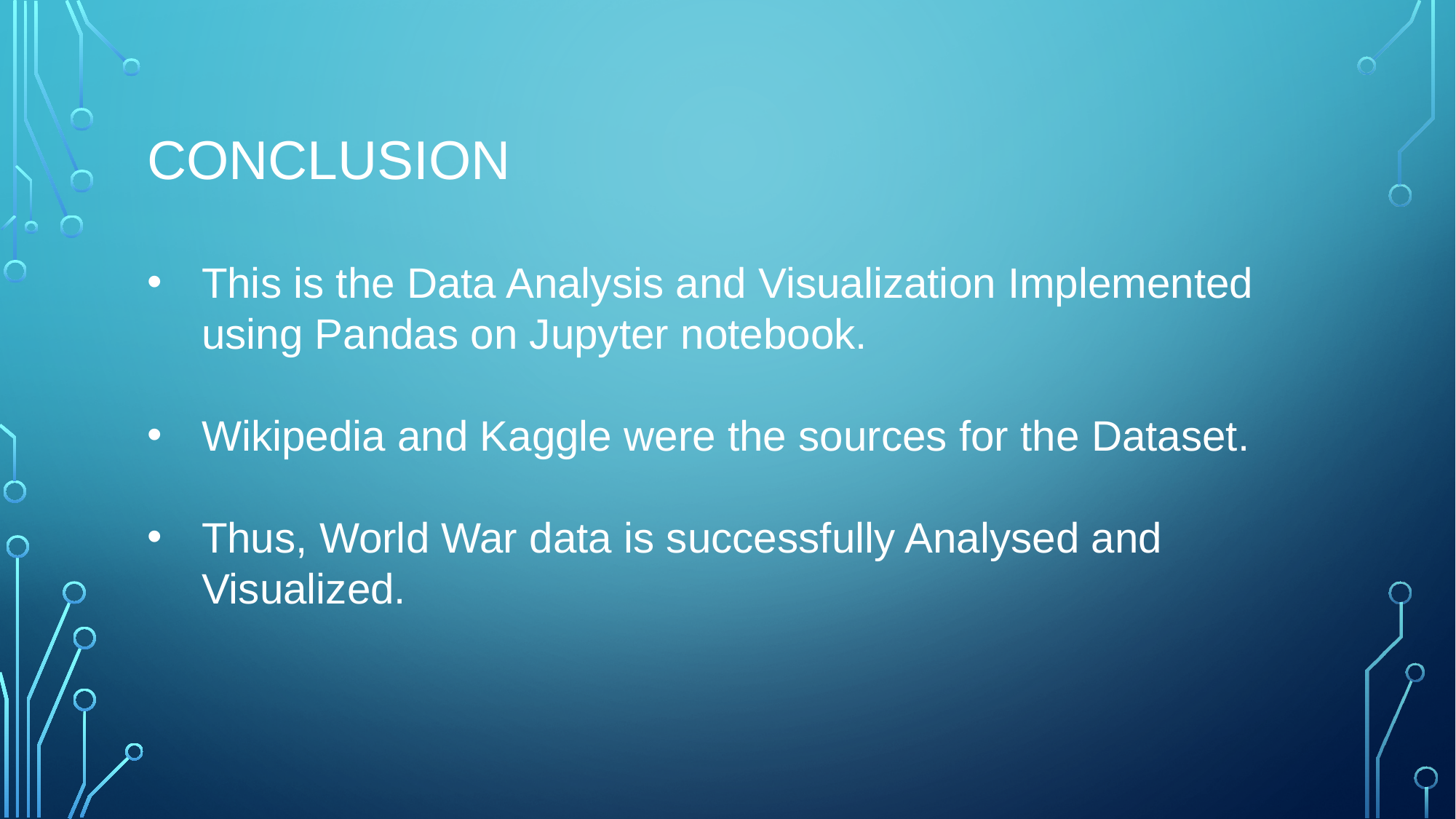

# Conclusion
This is the Data Analysis and Visualization Implemented using Pandas on Jupyter notebook.

Wikipedia and Kaggle were the sources for the Dataset.

Thus, World War data is successfully Analysed and Visualized.